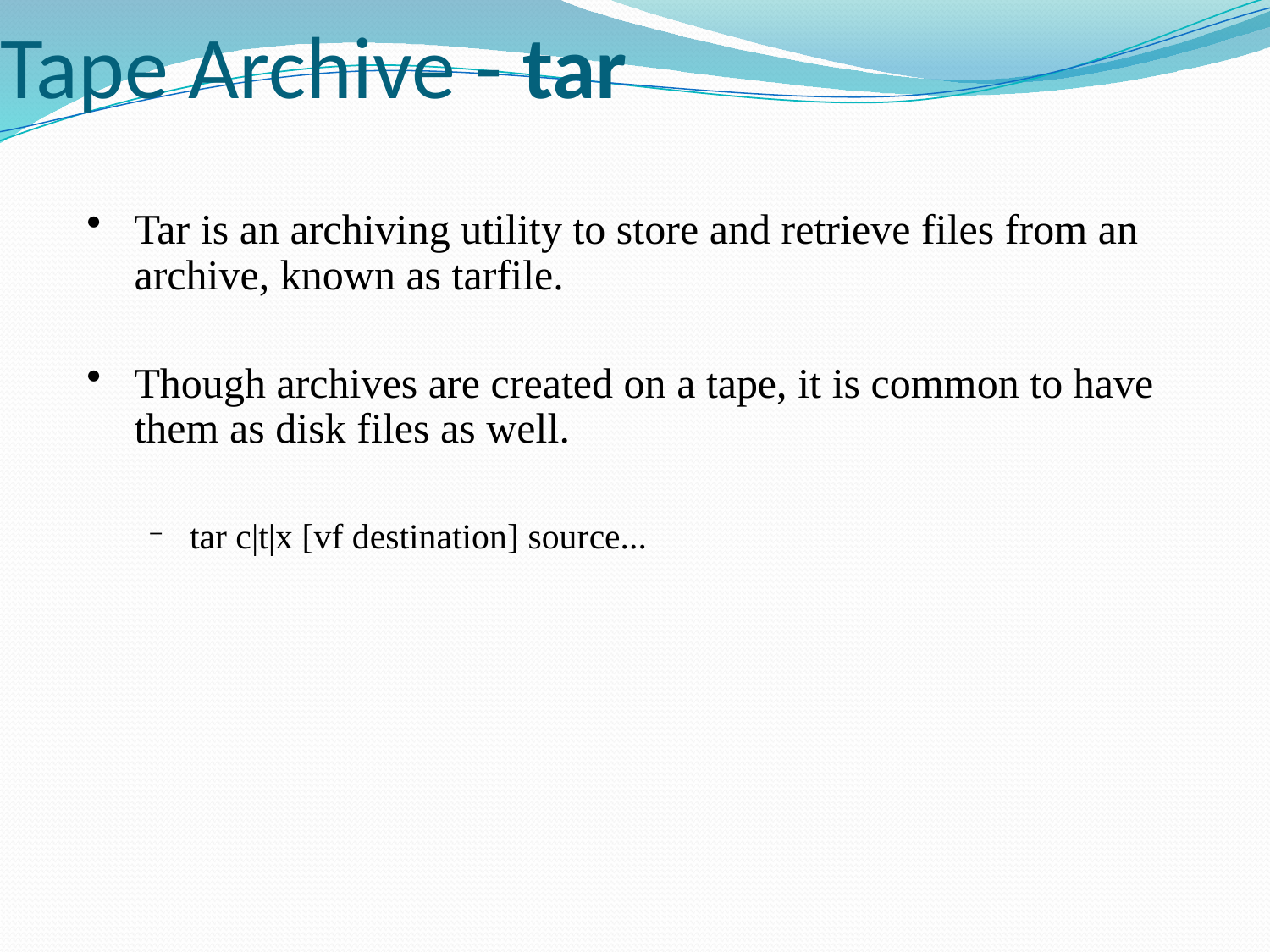

Tape Archive - tar

Tar is an archiving utility to store and retrieve files from an archive, known as tarfile.

Though archives are created on a tape, it is common to have them as disk files as well.

tar c|t|x [vf destination] source...